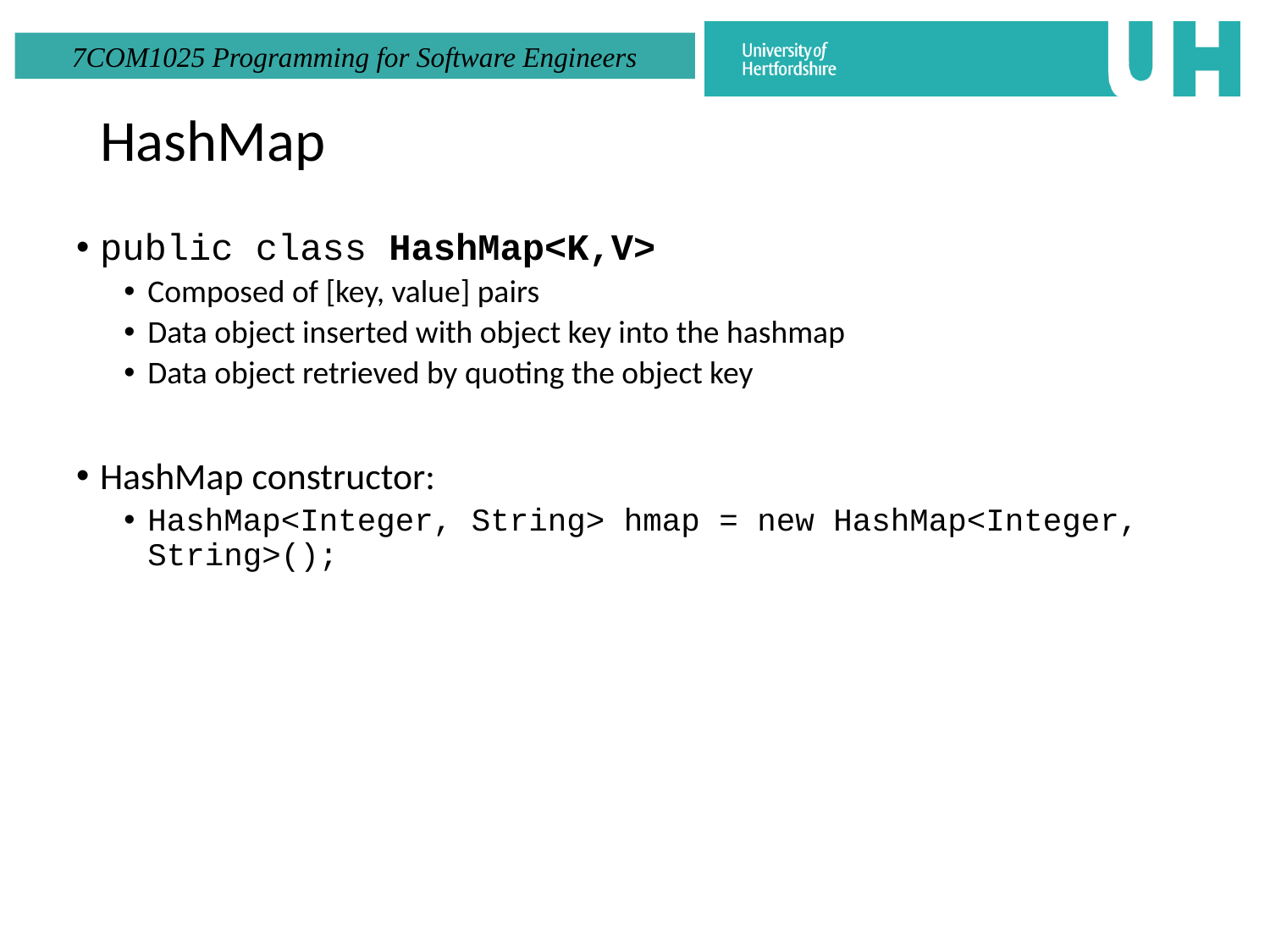

# HashMap
public class HashMap<K,V>
Composed of [key, value] pairs
Data object inserted with object key into the hashmap
Data object retrieved by quoting the object key

HashMap constructor:
HashMap<Integer, String> hmap = new HashMap<Integer, String>();